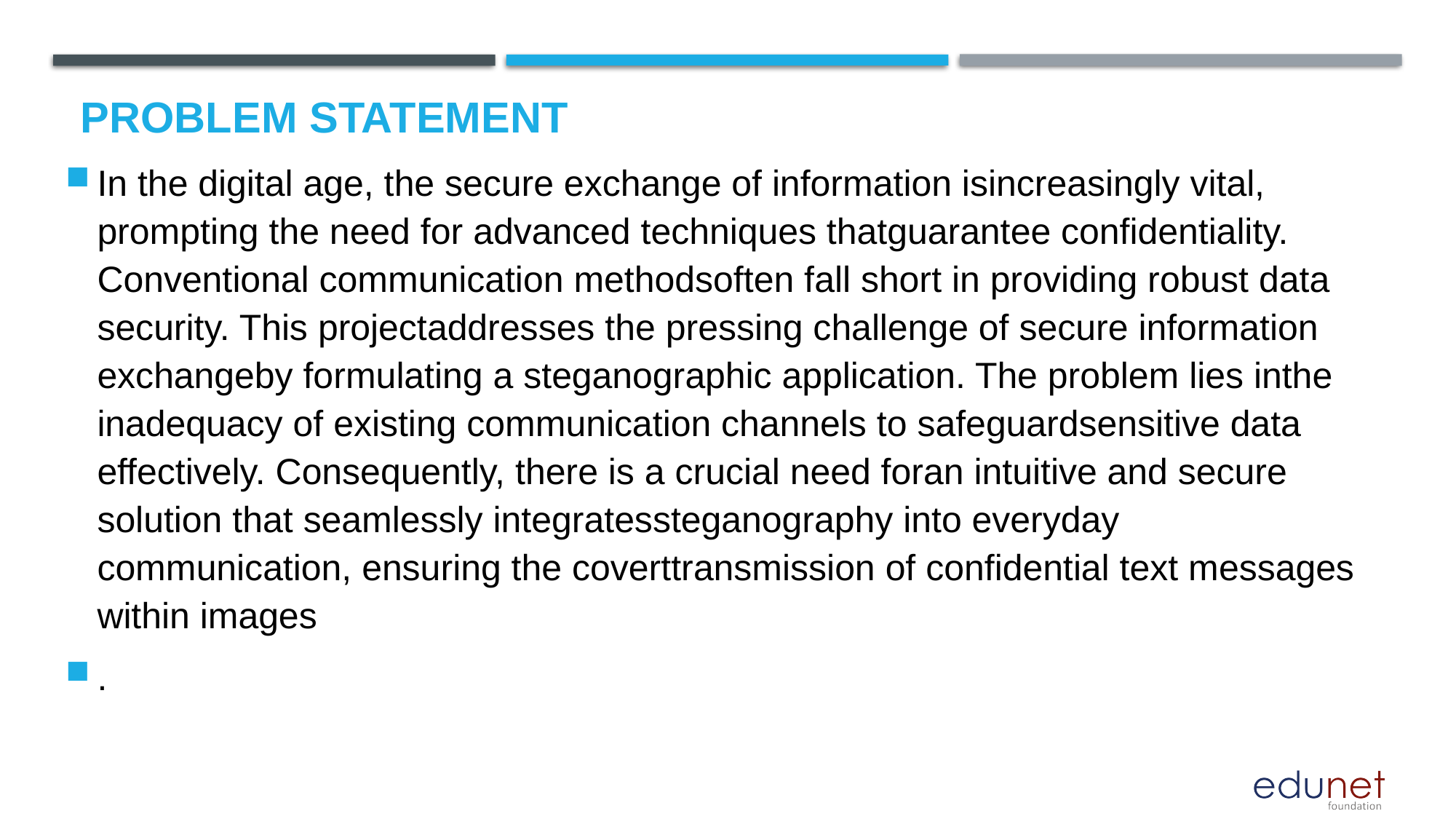

# Problem Statement
In the digital age, the secure exchange of information isincreasingly vital, prompting the need for advanced techniques thatguarantee confidentiality. Conventional communication methodsoften fall short in providing robust data security. This projectaddresses the pressing challenge of secure information exchangeby formulating a steganographic application. The problem lies inthe inadequacy of existing communication channels to safeguardsensitive data effectively. Consequently, there is a crucial need foran intuitive and secure solution that seamlessly integratessteganography into everyday communication, ensuring the coverttransmission of confidential text messages within images
.